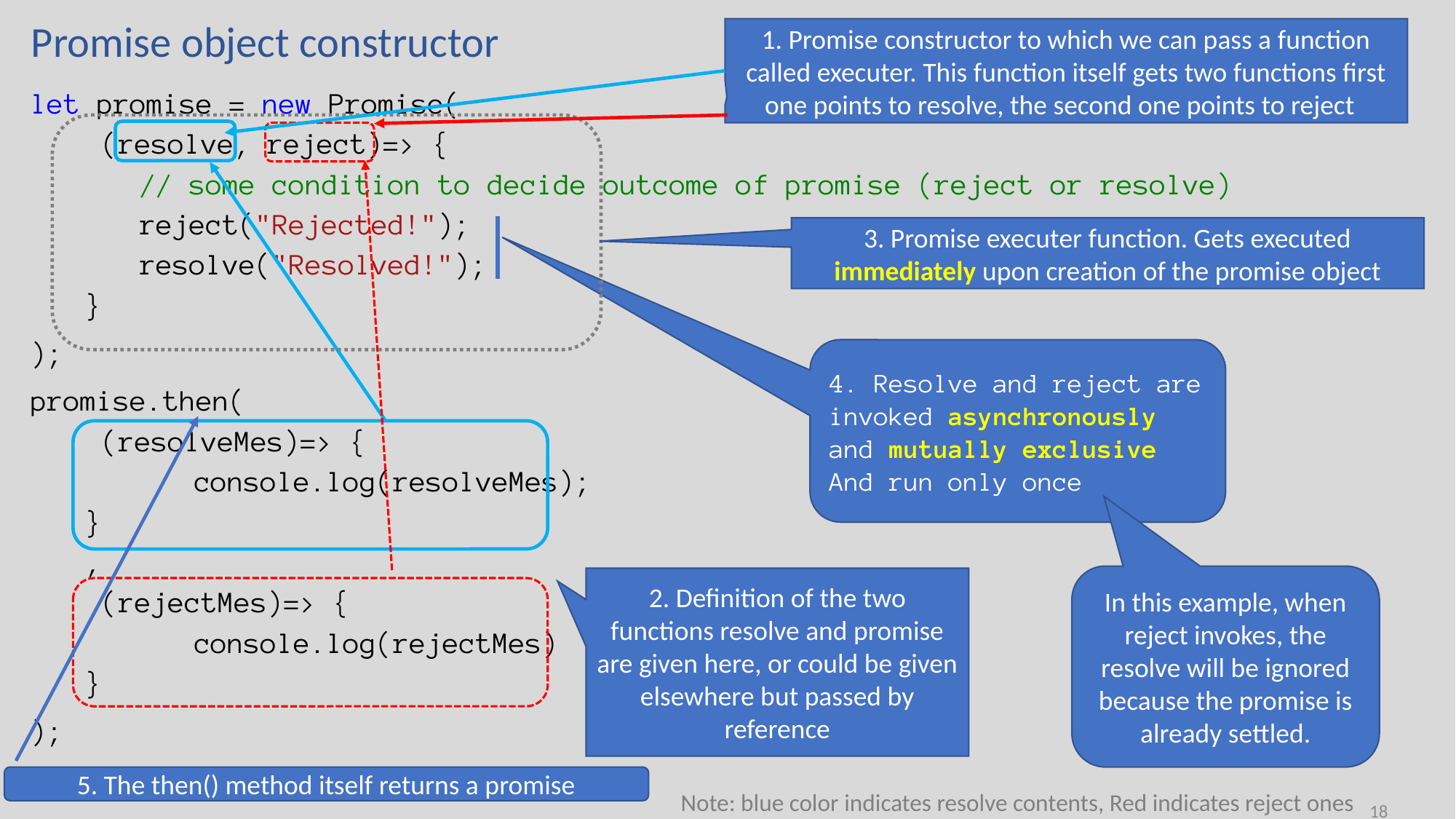

# Promise object constructor
1. Promise constructor to which we can pass a function called executer. This function itself gets two functions first one points to resolve, the second one points to reject
let promise = new Promise(
 (resolve, reject)=> {
// some condition to decide outcome of promise (reject or resolve)
reject("Rejected!");
resolve("Resolved!");
}
);
promise.then(
 (resolveMes)=> {
	console.log(resolveMes);
}
,
 (rejectMes)=> {
	console.log(rejectMes)
}
);

3. Promise executer function. Gets executed immediately upon creation of the promise object
4. Resolve and reject are invoked asynchronously and mutually exclusive
And run only once

In this example, when reject invokes, the resolve will be ignored because the promise is already settled.
2. Definition of the two functions resolve and promise are given here, or could be given elsewhere but passed by reference

5. The then() method itself returns a promise
Note: blue color indicates resolve contents, Red indicates reject ones
18